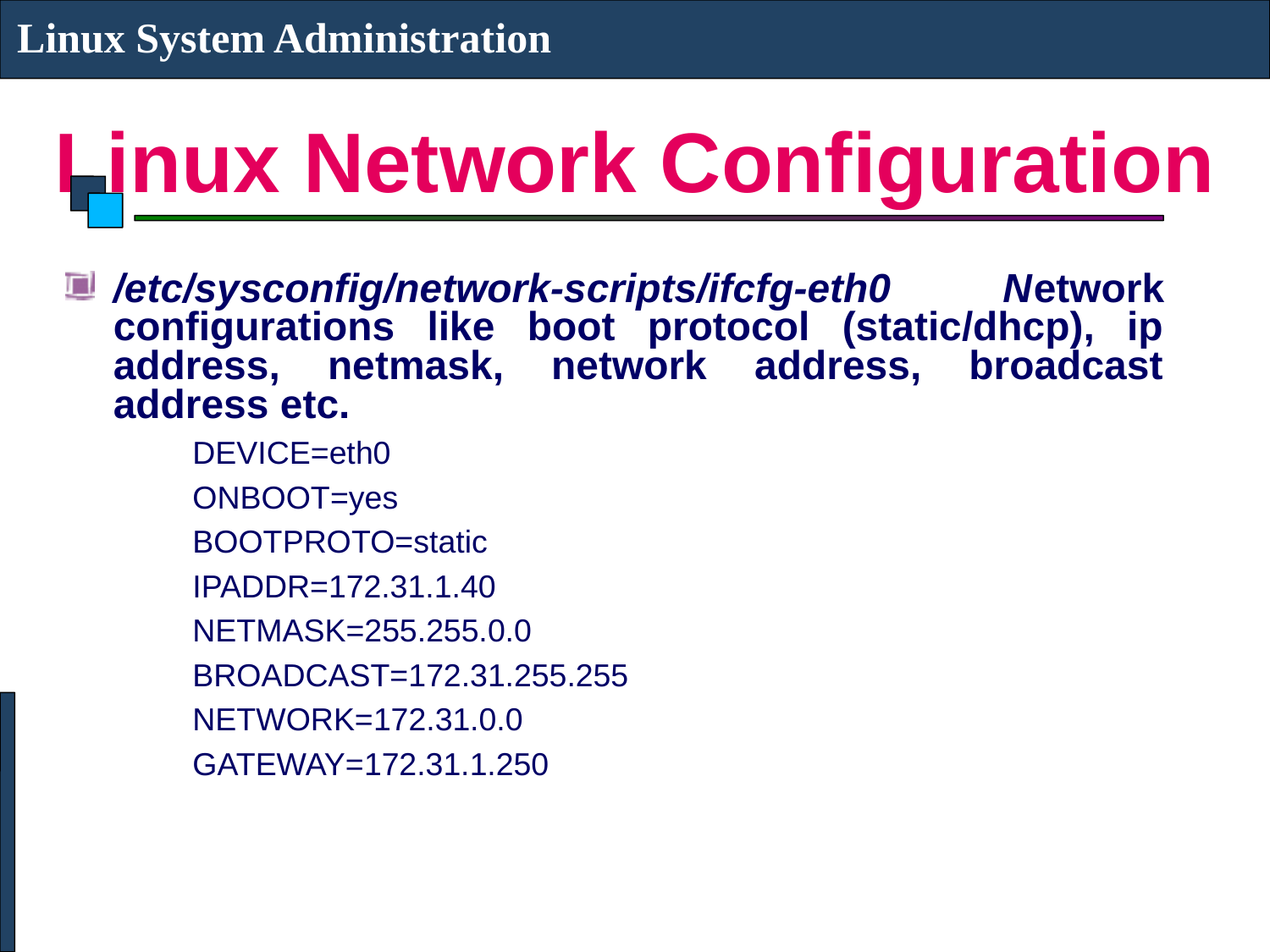

Linux System Administration
# Linux Network Configuration

/etc/sysconfig/network-scripts/ifcfg-eth0 Network configurations like boot protocol (static/dhcp), ip address, netmask, network address, broadcast address etc.
DEVICE=eth0
ONBOOT=yes
BOOTPROTO=static
IPADDR=172.31.1.40
NETMASK=255.255.0.0
BROADCAST=172.31.255.255
NETWORK=172.31.0.0
GATEWAY=172.31.1.250